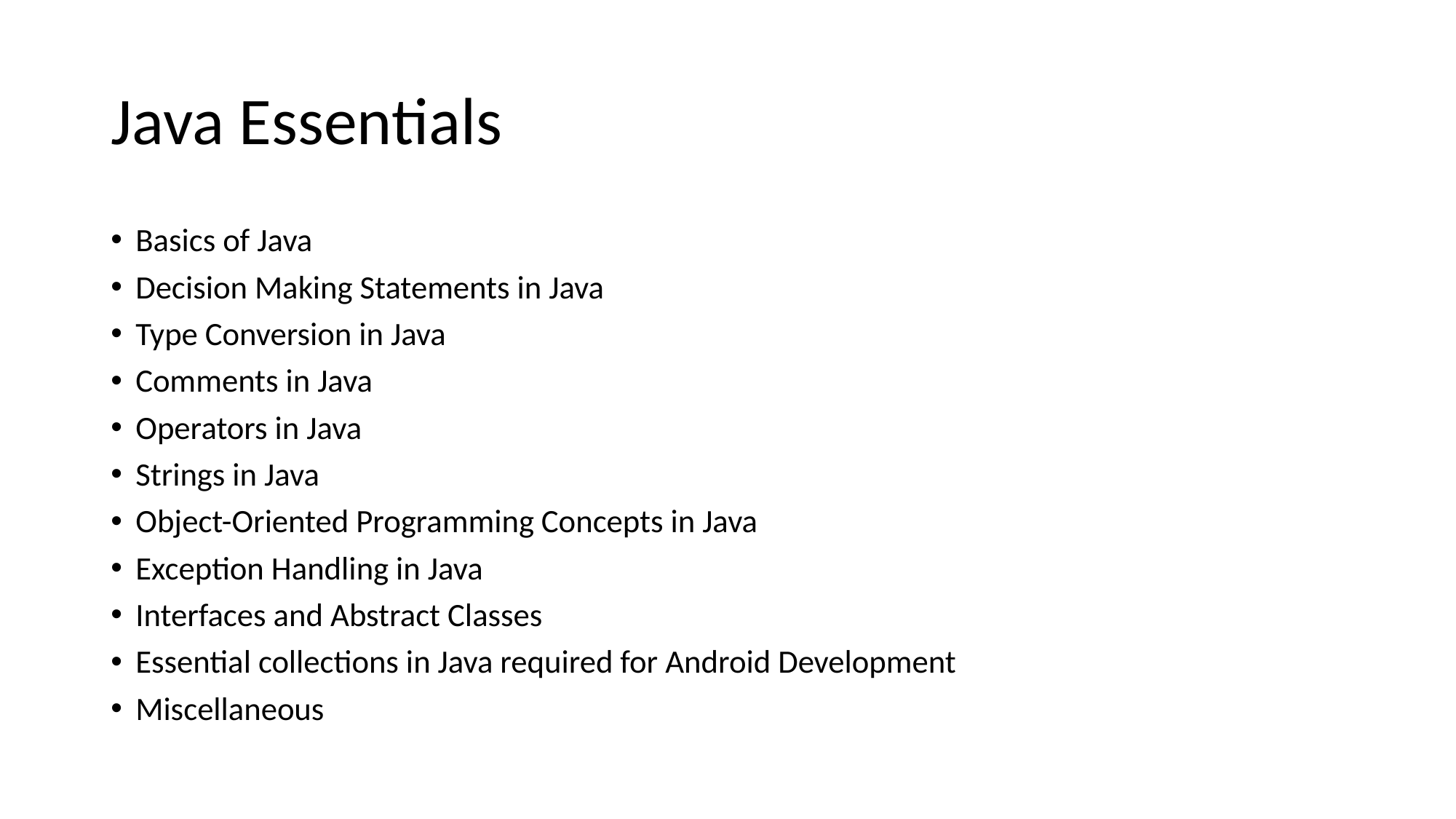

# Java Essentials
Basics of Java
Decision Making Statements in Java
Type Conversion in Java
Comments in Java
Operators in Java
Strings in Java
Object-Oriented Programming Concepts in Java
Exception Handling in Java
Interfaces and Abstract Classes
Essential collections in Java required for Android Development
Miscellaneous